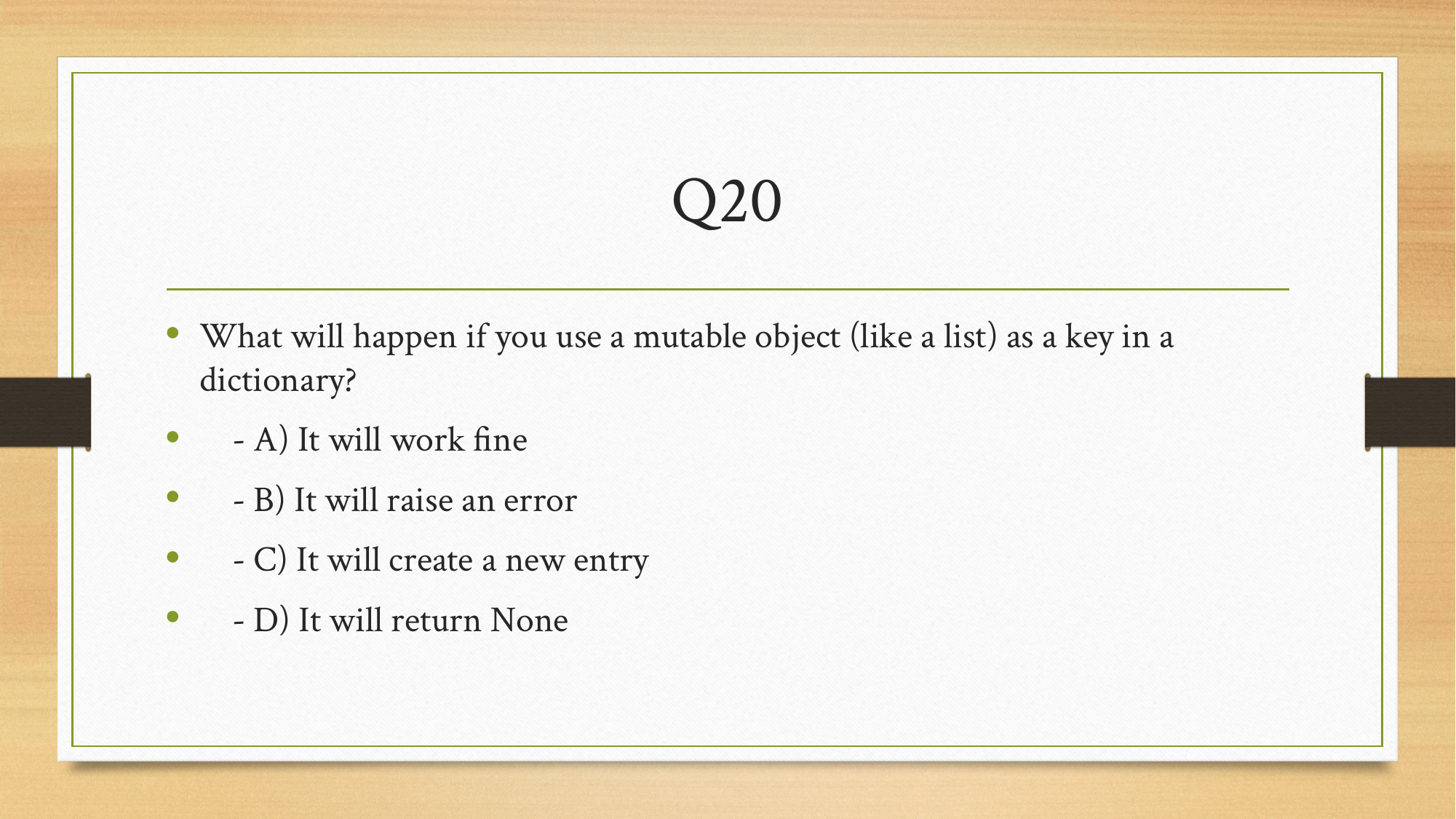

# Q20
What will happen if you use a mutable object (like a list) as a key in a dictionary?
    - A) It will work fine
    - B) It will raise an error
    - C) It will create a new entry
    - D) It will return None